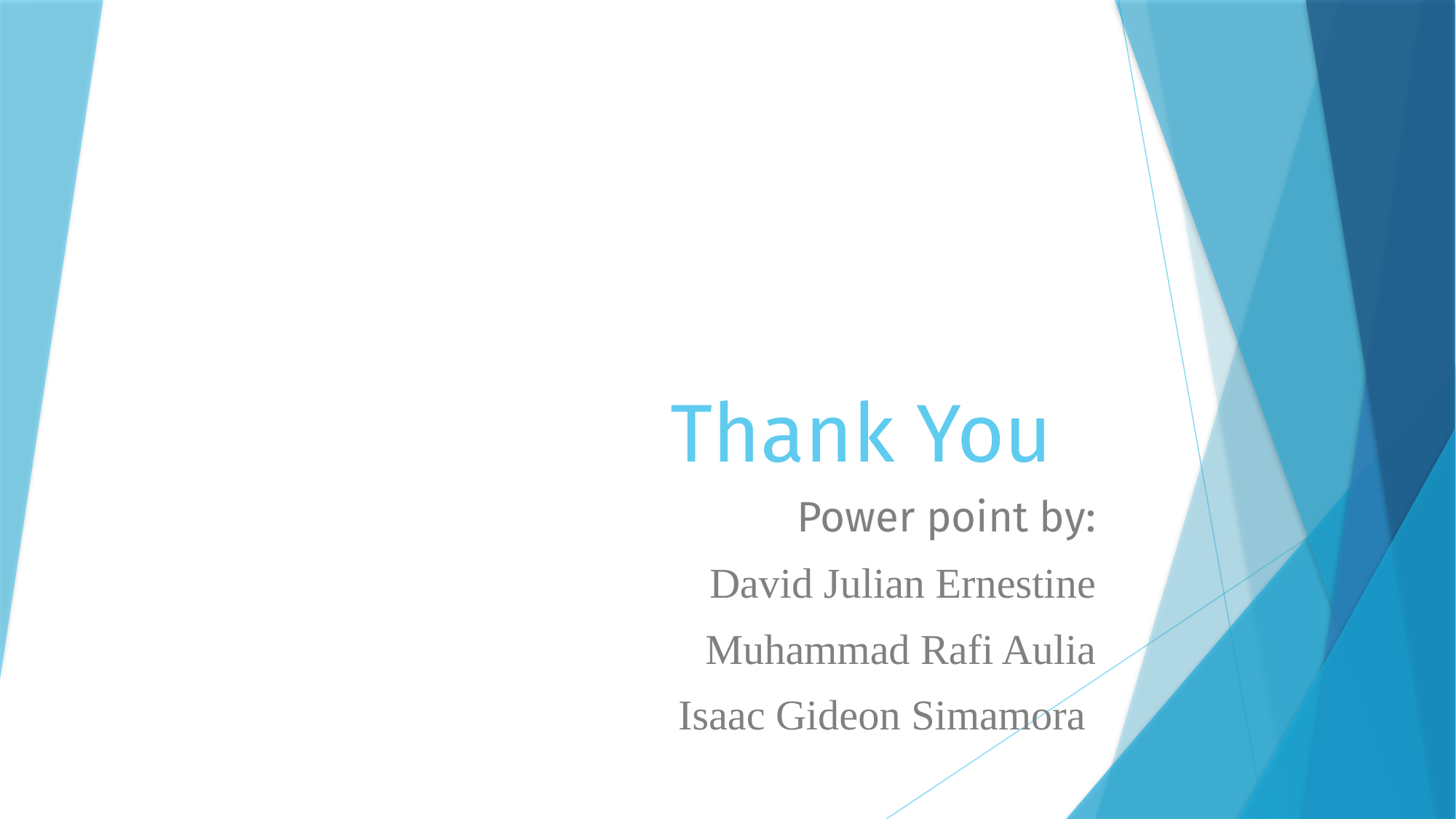

# Thank You
Power point by:
David Julian Ernestine
Muhammad Rafi Aulia
Isaac Gideon Simamora